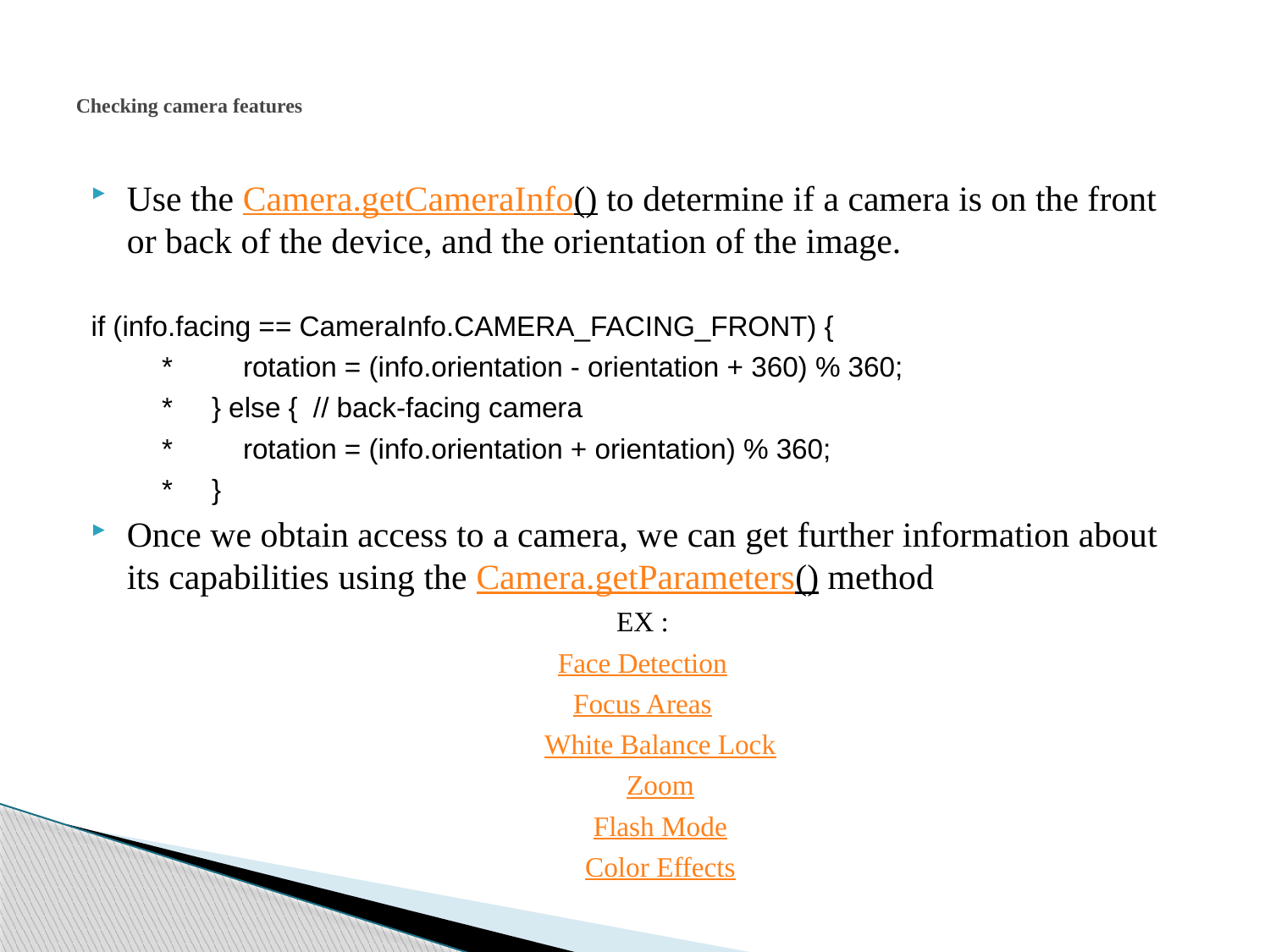

# Checking camera features
Use the Camera.getCameraInfo() to determine if a camera is on the front or back of the device, and the orientation of the image.

if (info.facing == CameraInfo.CAMERA_FACING_FRONT) {
         *         rotation = (info.orientation - orientation + 360) % 360;
         *     } else {  // back-facing camera
         *         rotation = (info.orientation + orientation) % 360;
         *     }
Once we obtain access to a camera, we can get further information about its capabilities using the Camera.getParameters() method
EX :
Face Detection
Focus Areas
	White Balance Lock
	Zoom
	Flash Mode
	Color Effects